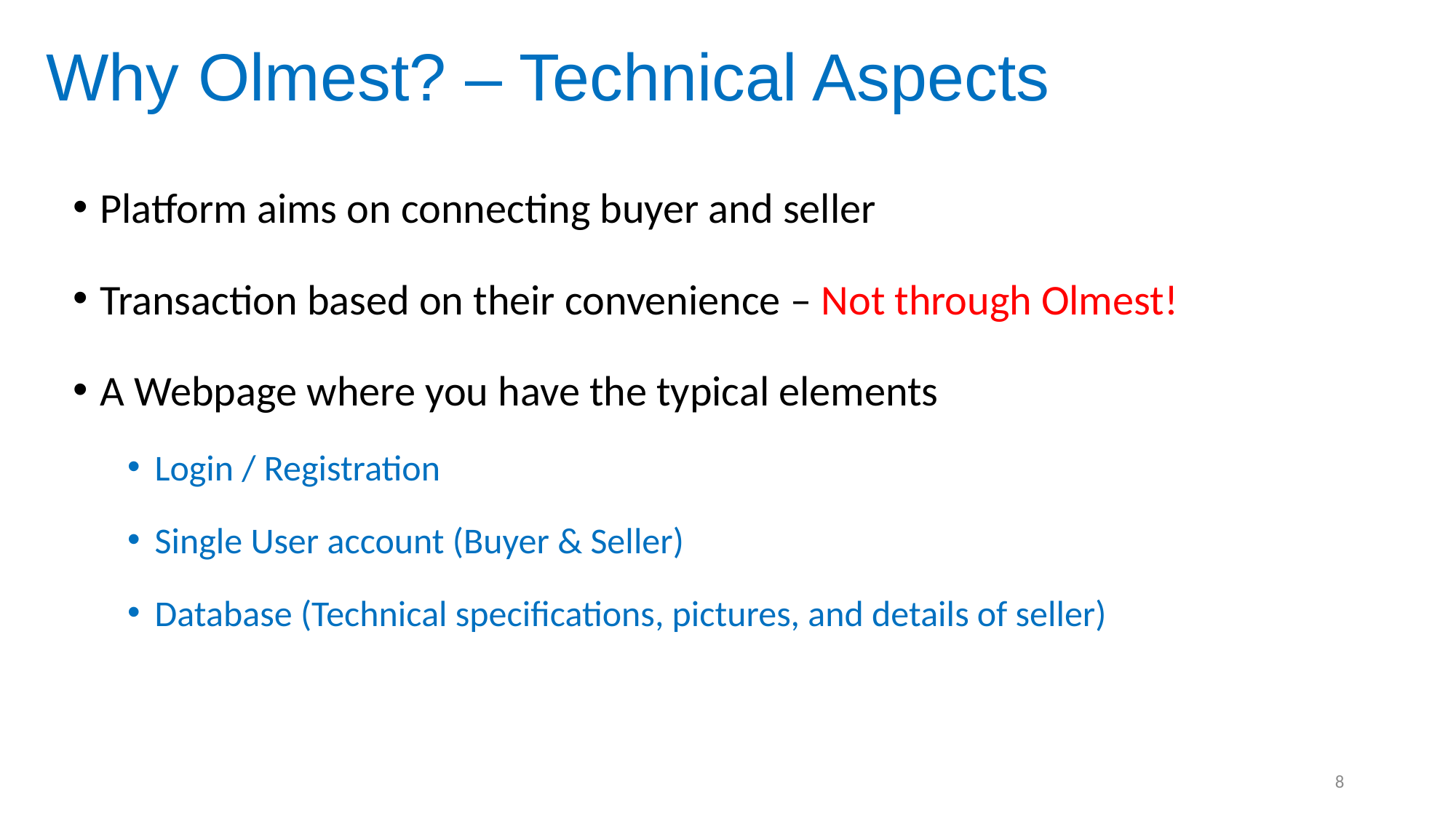

Why Olmest? – Technical Aspects
Platform aims on connecting buyer and seller
Transaction based on their convenience – Not through Olmest!
A Webpage where you have the typical elements
Login / Registration
Single User account (Buyer & Seller)
Database (Technical specifications, pictures, and details of seller)

8